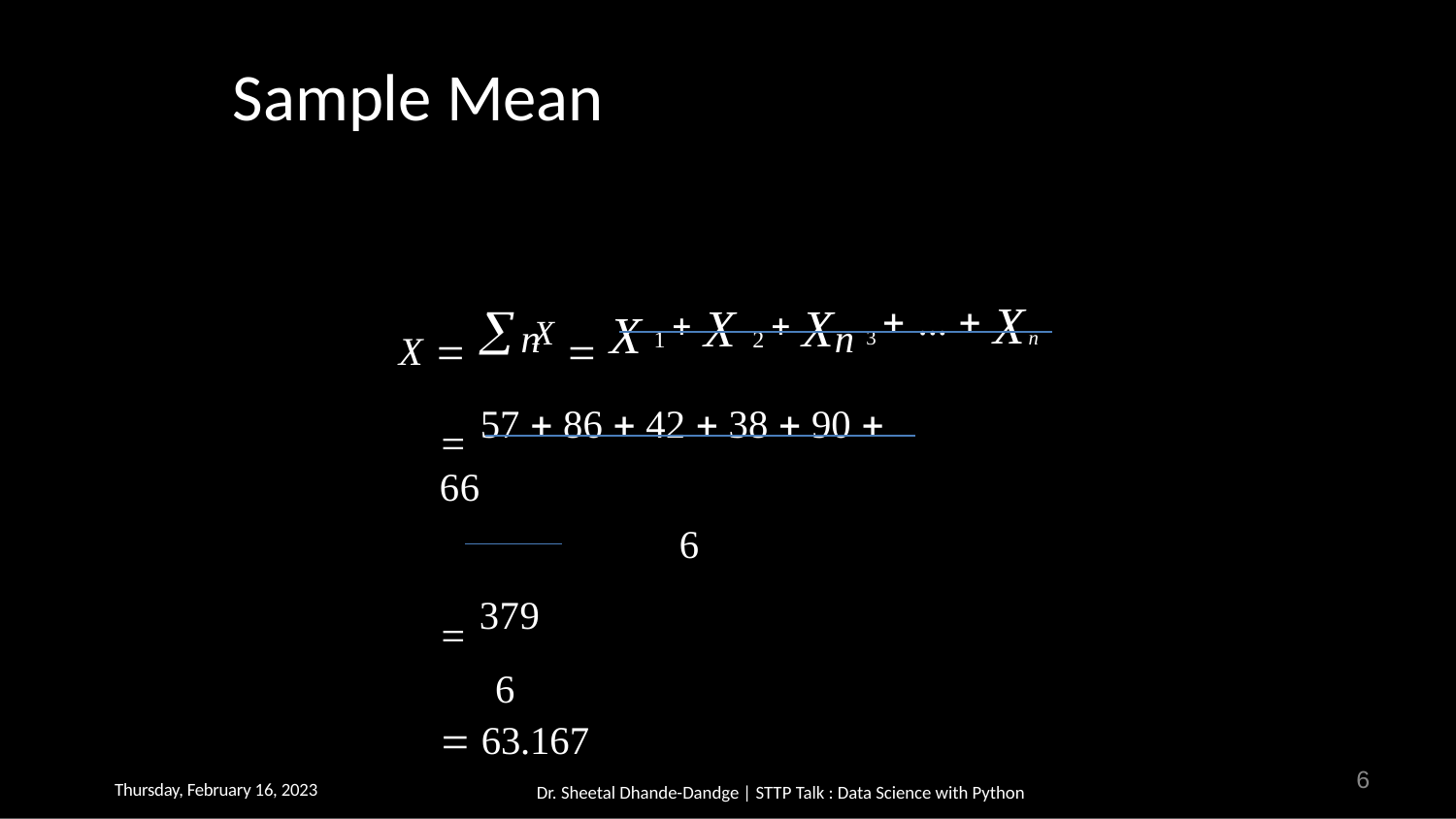

# Sample Mean
3 + ... + Xn
1 + X 2 + X
X = ∑ X = X

n	n

= 57 + 86 + 42 + 38 + 90 + 66
6
= 379
6
= 63.167

6
Thursday, February 16, 2023
Dr. Sheetal Dhande-Dandge | STTP Talk : Data Science with Python